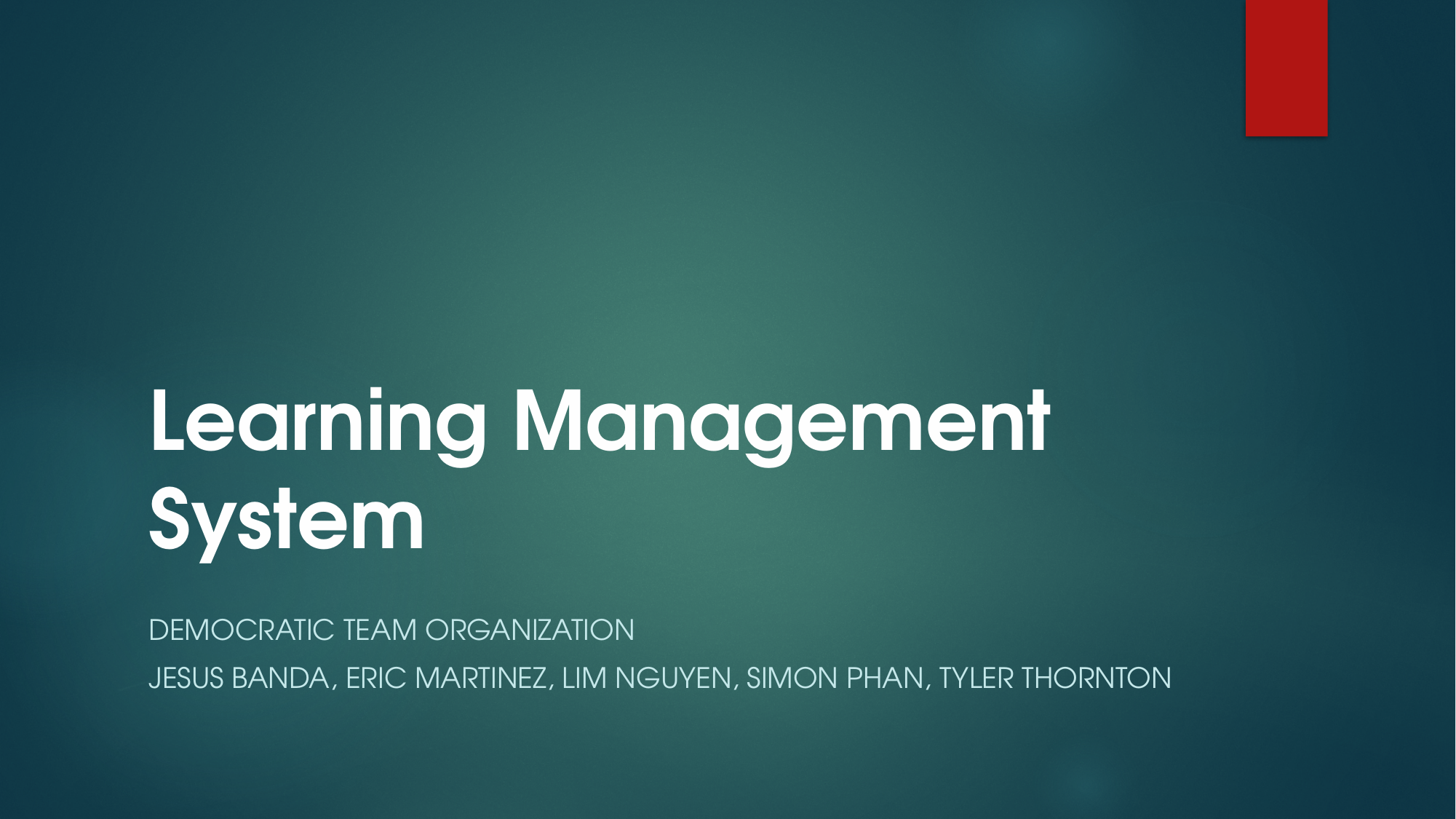

# Learning Management System
Democratic Team organization
Jesus Banda, Eric Martinez, Lim Nguyen, simon Phan, Tyler Thornton